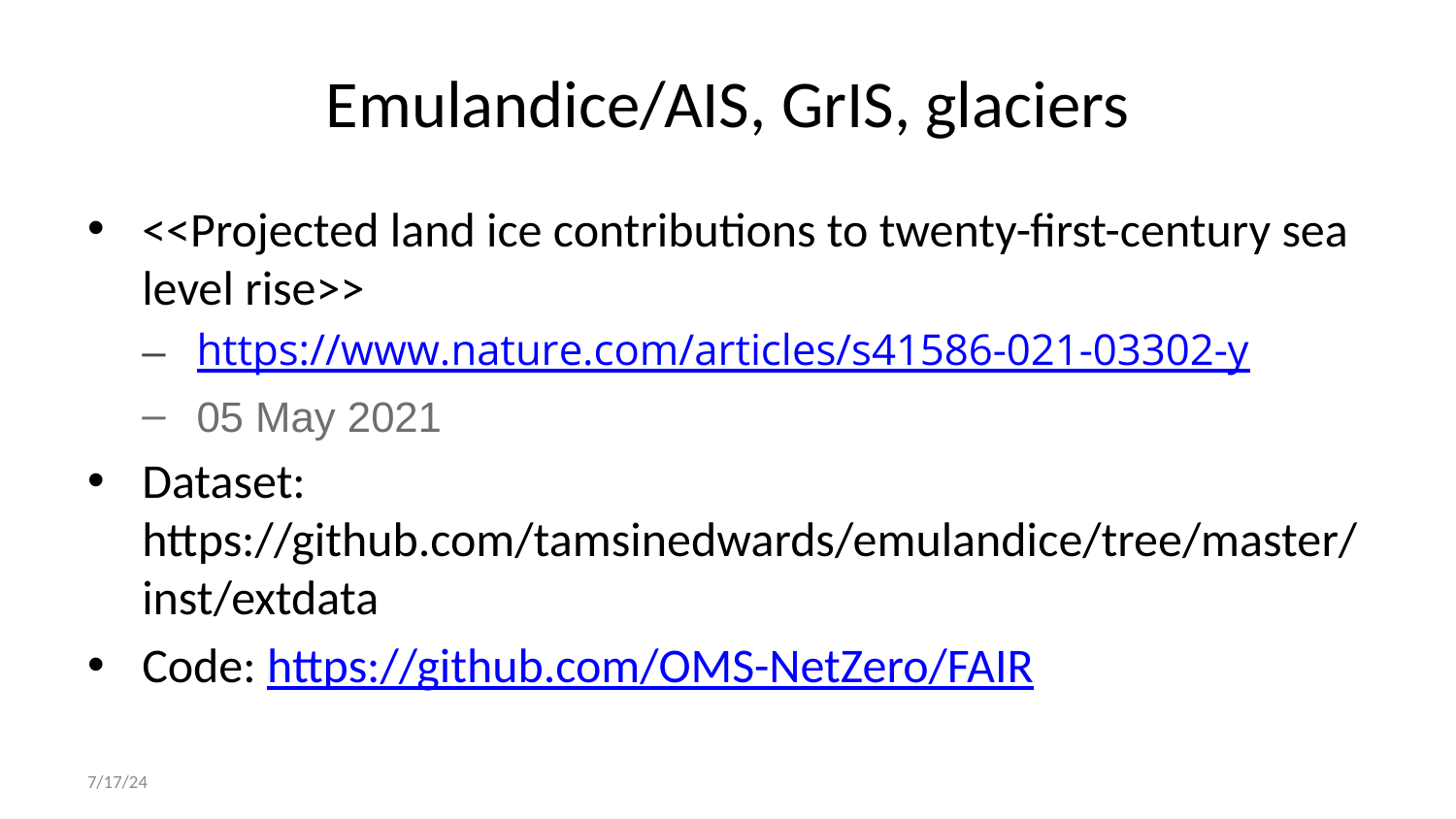

# Emulandice/AIS, GrIS, glaciers
<<Projected land ice contributions to twenty-first-century sea level rise>>
https://www.nature.com/articles/s41586-021-03302-y
05 May 2021
Dataset: https://github.com/tamsinedwards/emulandice/tree/master/inst/extdata
Code: https://github.com/OMS-NetZero/FAIR
7/17/24